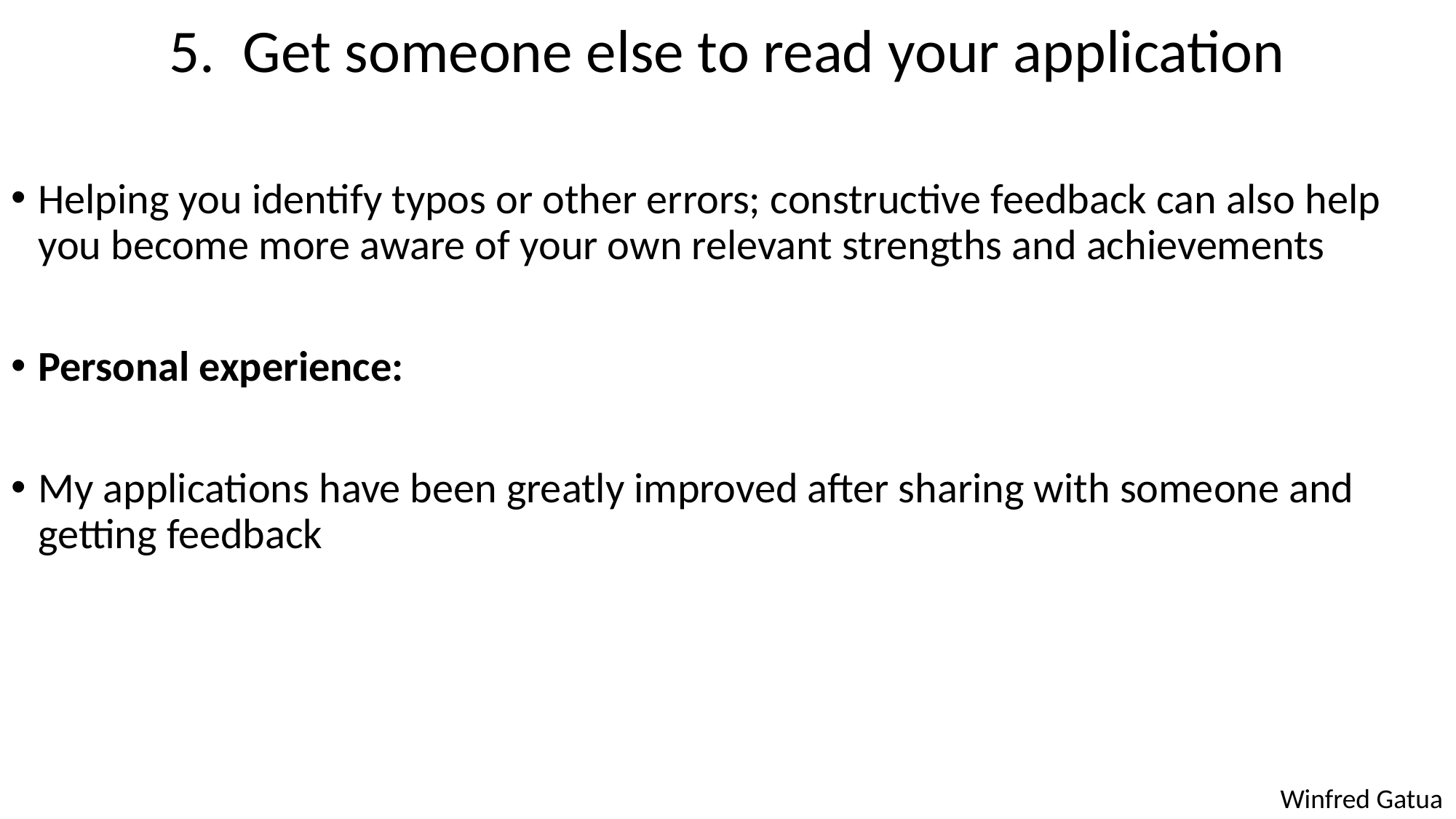

# 5.  Get someone else to read your application

Helping you identify typos or other errors; constructive feedback can also help you become more aware of your own relevant strengths and achievements

Personal experience:

My applications have been greatly improved after sharing with someone and getting feedback